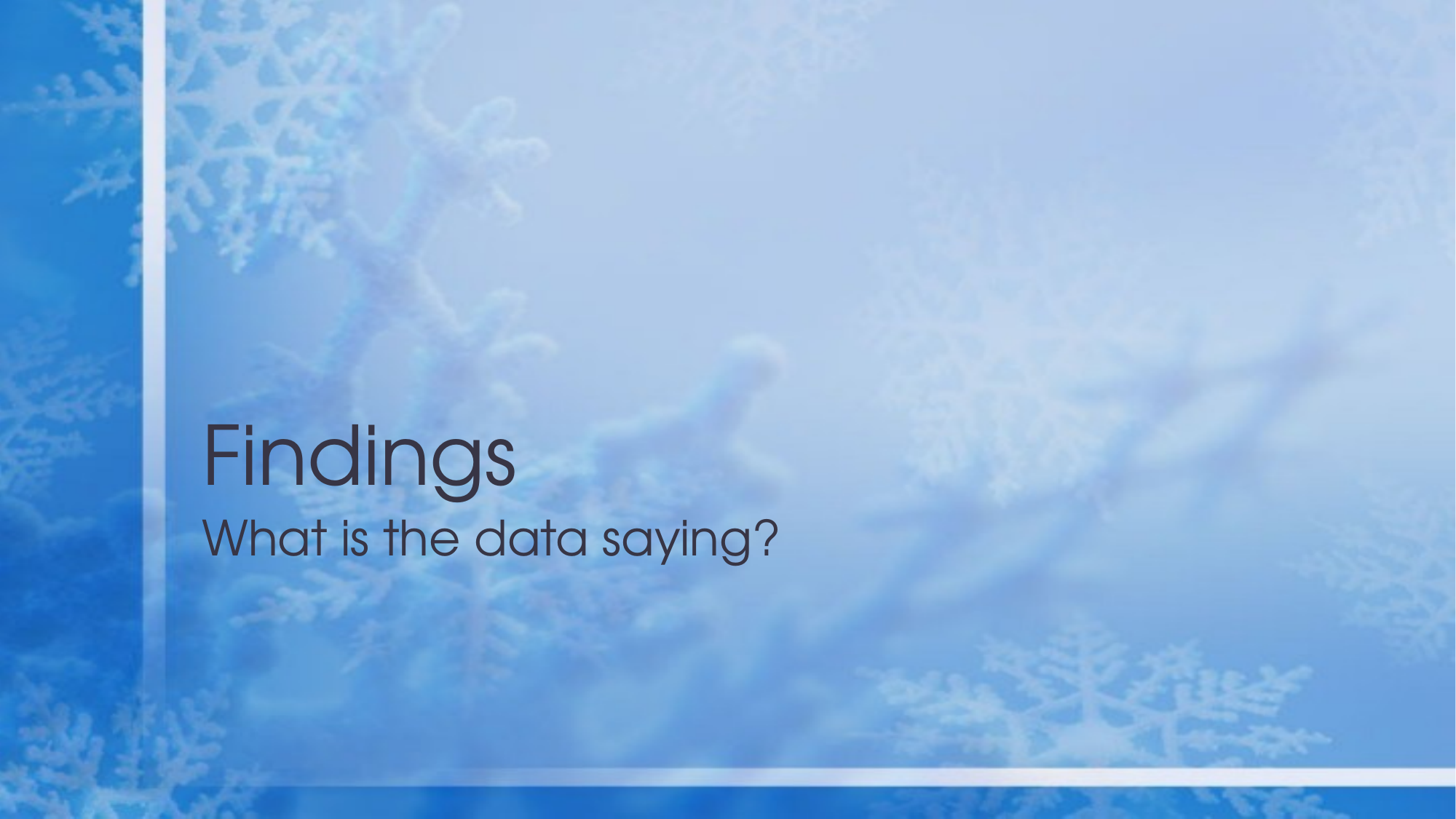

# Findings
What is the data saying?